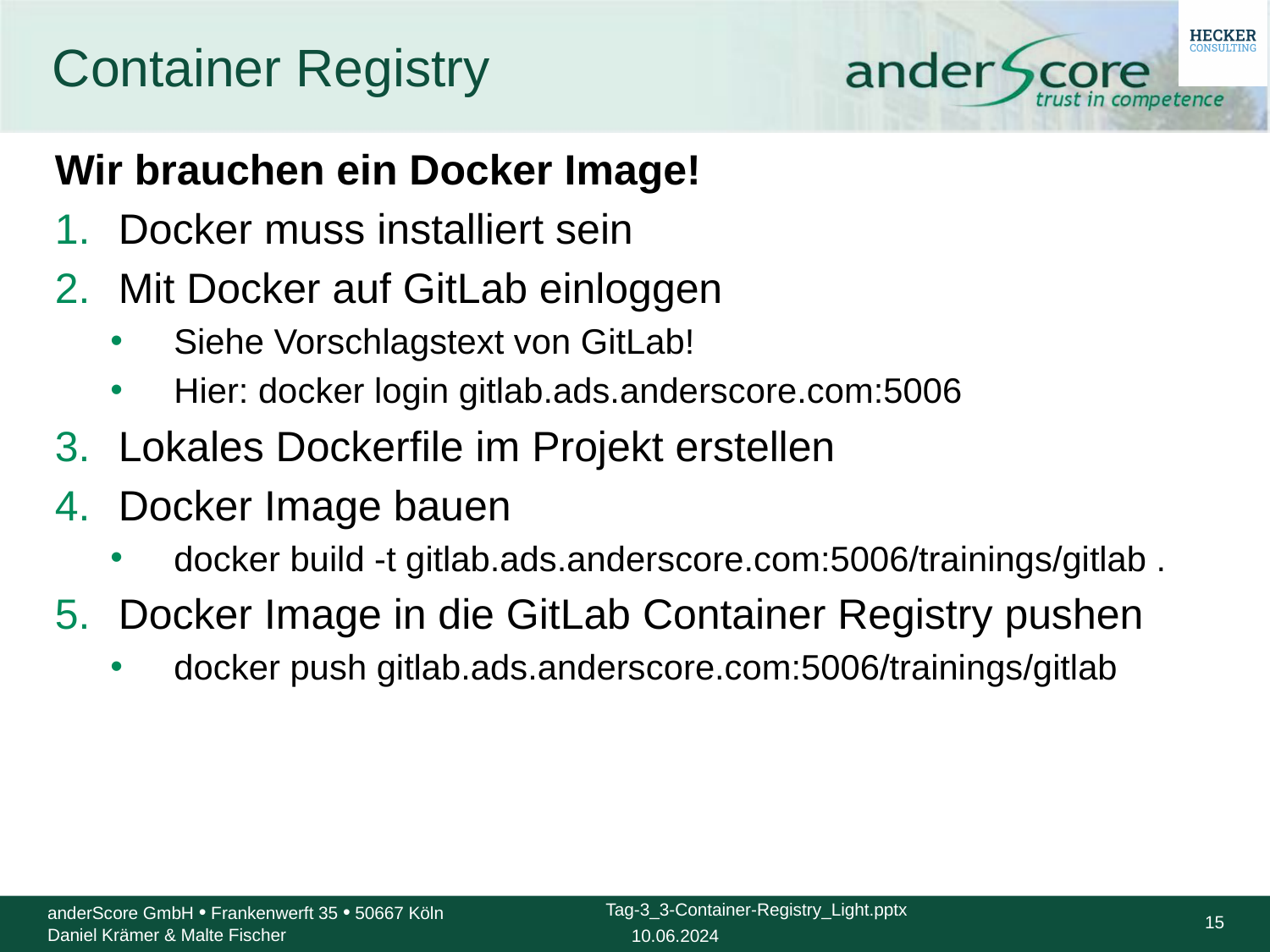

# Container Registry
Wir brauchen ein Docker Image!
Docker muss installiert sein
Mit Docker auf GitLab einloggen
Siehe Vorschlagstext von GitLab!
Hier: docker login gitlab.ads.anderscore.com:5006
Lokales Dockerfile im Projekt erstellen
Docker Image bauen
docker build -t gitlab.ads.anderscore.com:5006/trainings/gitlab .
Docker Image in die GitLab Container Registry pushen
docker push gitlab.ads.anderscore.com:5006/trainings/gitlab